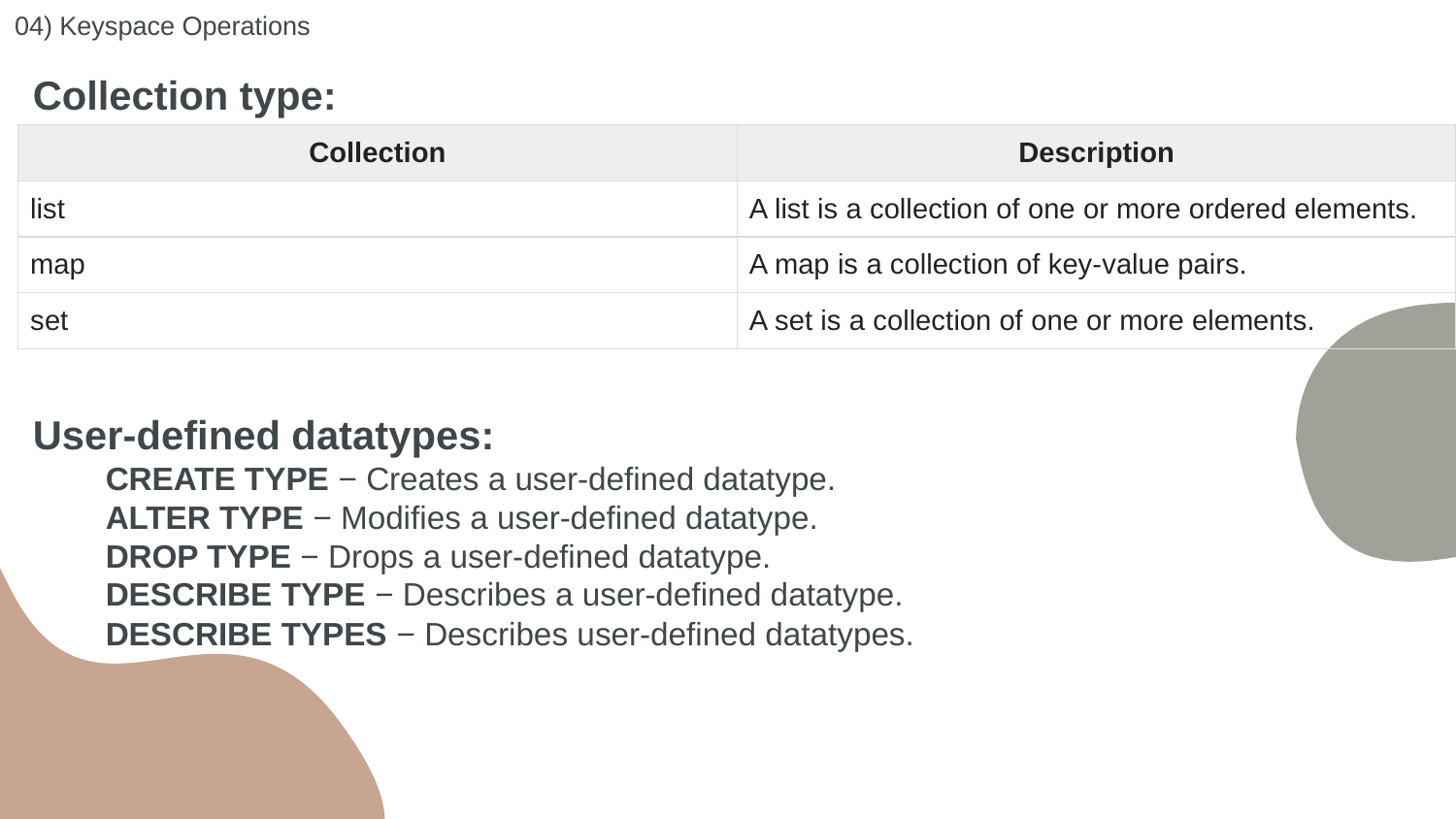

# 04) Keyspace Operations
Collection type:

User-defined datatypes:
CREATE TYPE − Creates a user-defined datatype.
ALTER TYPE − Modifies a user-defined datatype.
DROP TYPE − Drops a user-defined datatype.
DESCRIBE TYPE − Describes a user-defined datatype.
DESCRIBE TYPES − Describes user-defined datatypes.
| Collection | Description |
| --- | --- |
| list | A list is a collection of one or more ordered elements. |
| map | A map is a collection of key-value pairs. |
| set | A set is a collection of one or more elements. |